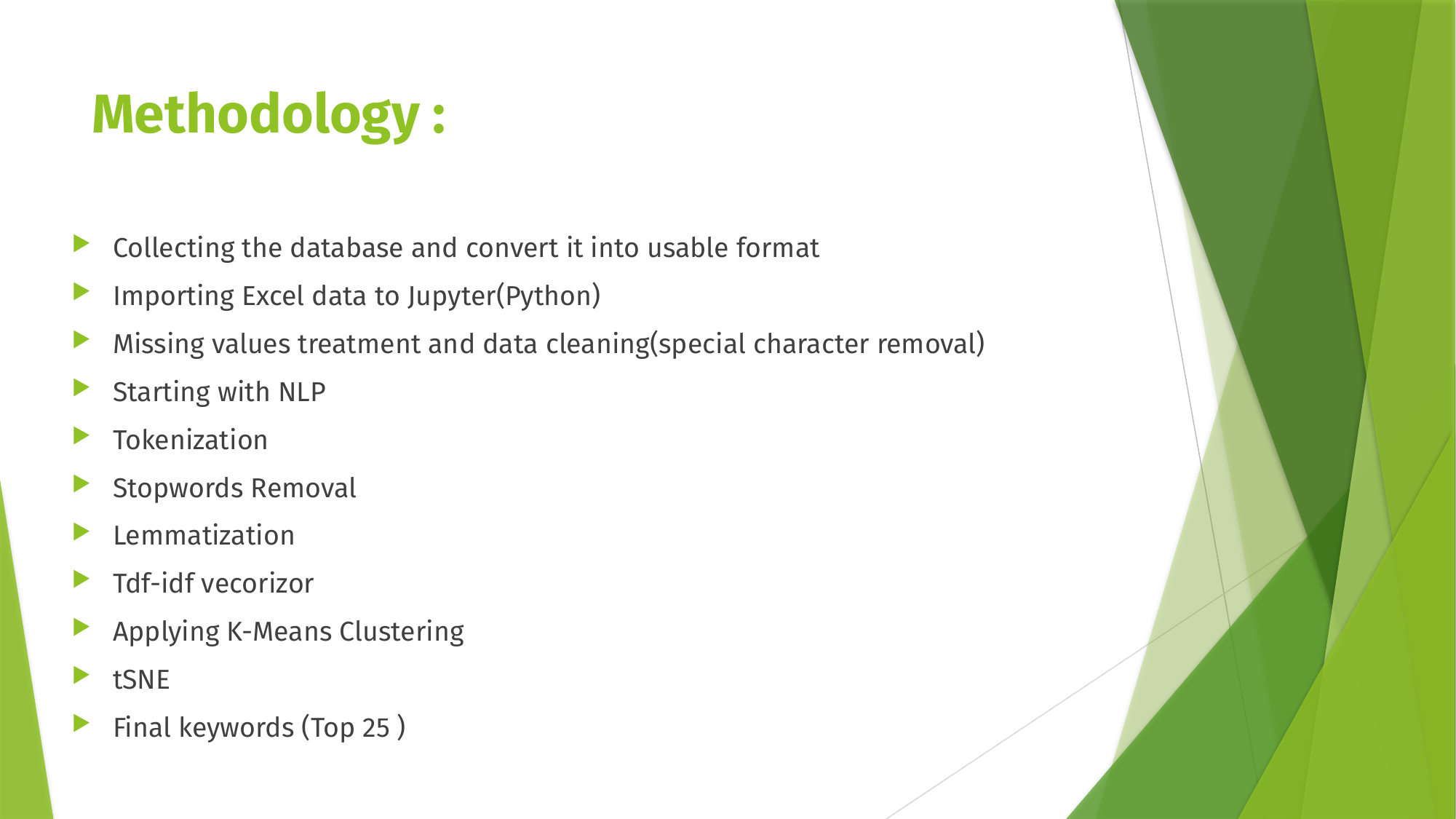

# Methodology :

Collecting the database and convert it into usable format
Importing Excel data to Jupyter(Python)
Missing values treatment and data cleaning(special character removal)
Starting with NLP
Tokenization
Stopwords Removal
Lemmatization
Tdf-idf vecorizor
Applying K-Means Clustering
tSNE
Final keywords (Top 25 )